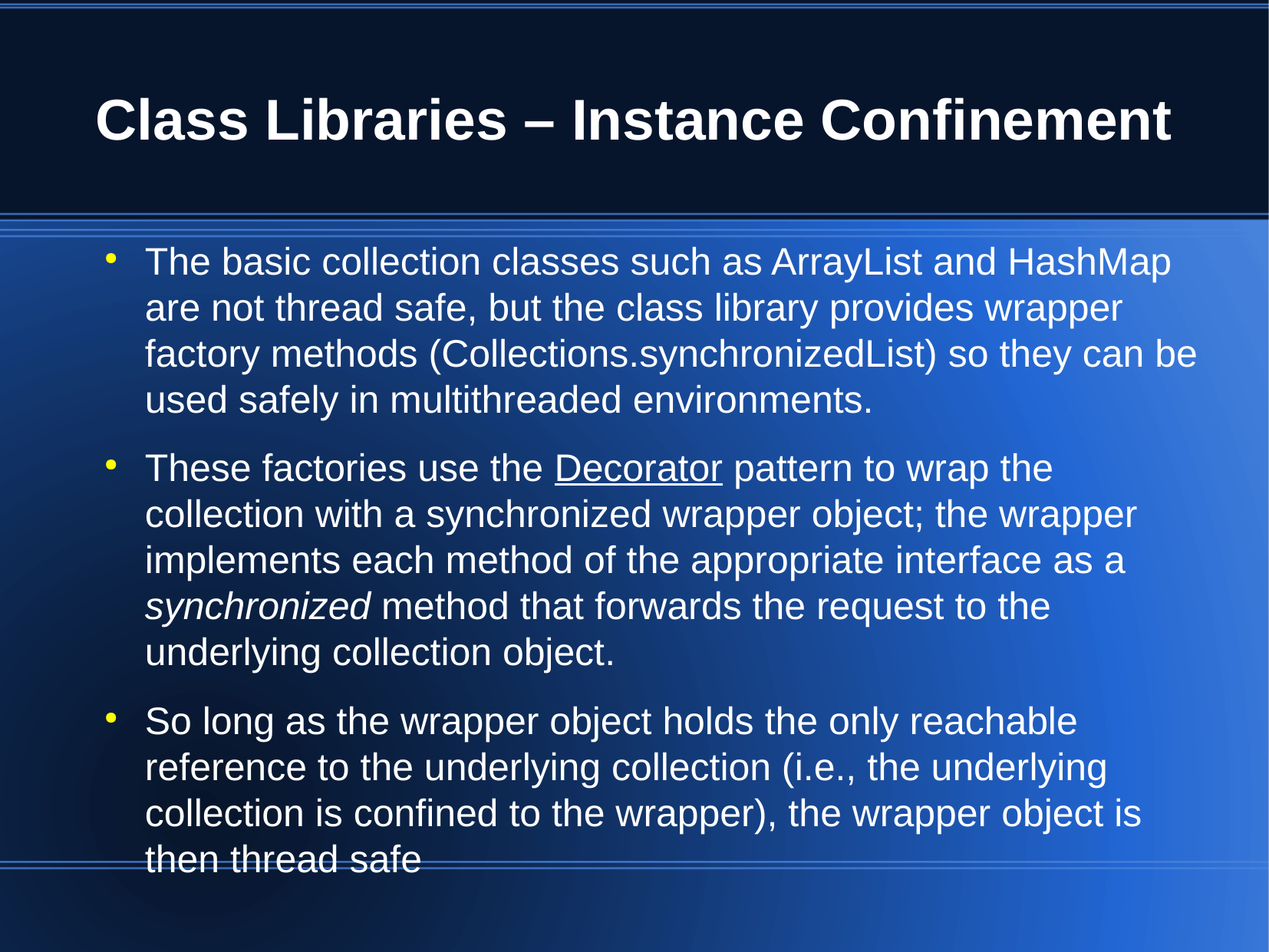

Class Libraries – Instance Confinement
The basic collection classes such as ArrayList and HashMap are not thread safe, but the class library provides wrapper factory methods (Collections.synchronizedList) so they can be used safely in multithreaded environments.
These factories use the Decorator pattern to wrap the collection with a synchronized wrapper object; the wrapper implements each method of the appropriate interface as a synchronized method that forwards the request to the underlying collection object.
So long as the wrapper object holds the only reachable reference to the underlying collection (i.e., the underlying collection is confined to the wrapper), the wrapper object is then thread safe